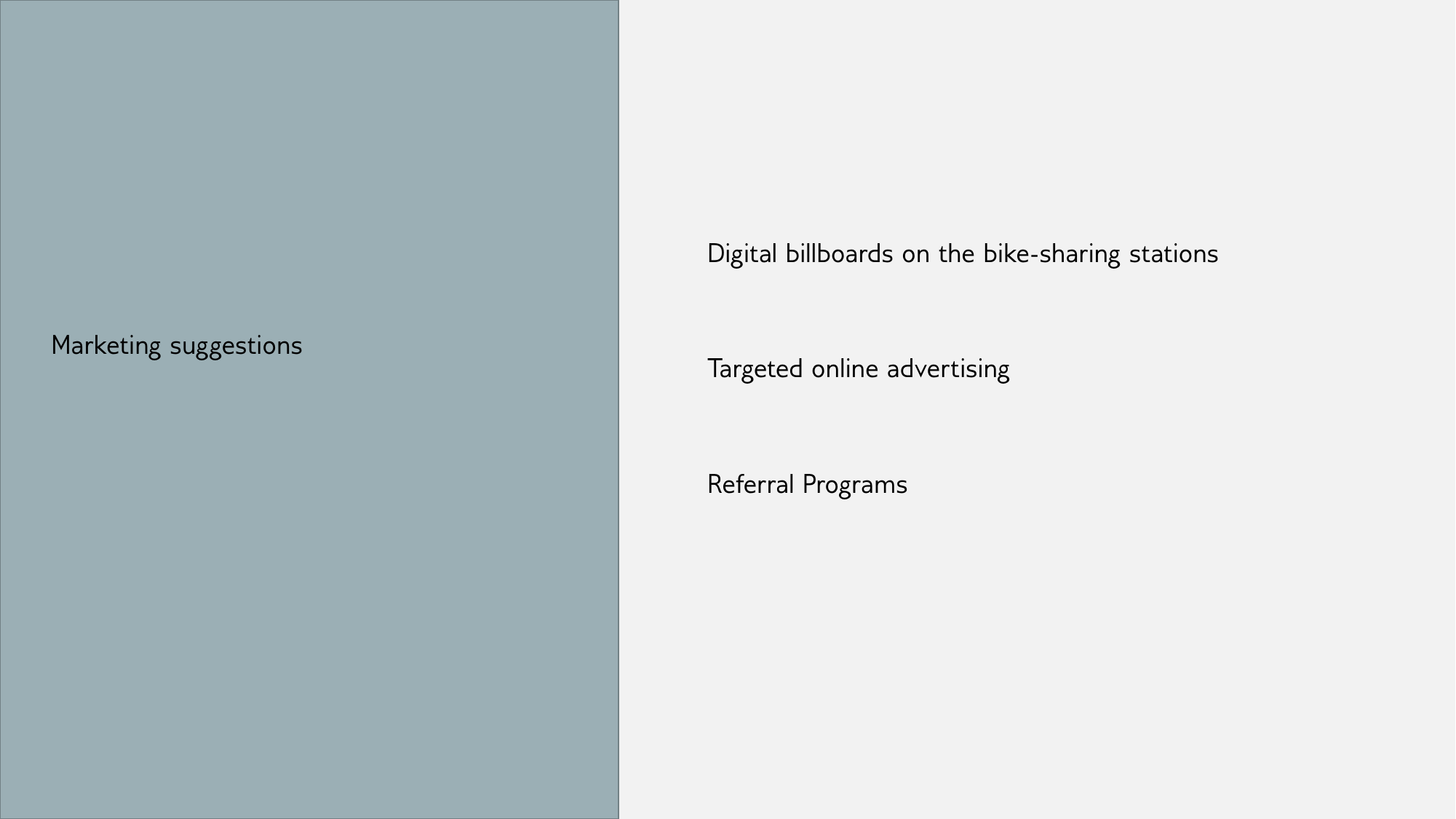

Digital billboards on the bike-sharing stations

Targeted online advertising

Referral Programs

Marketing suggestions